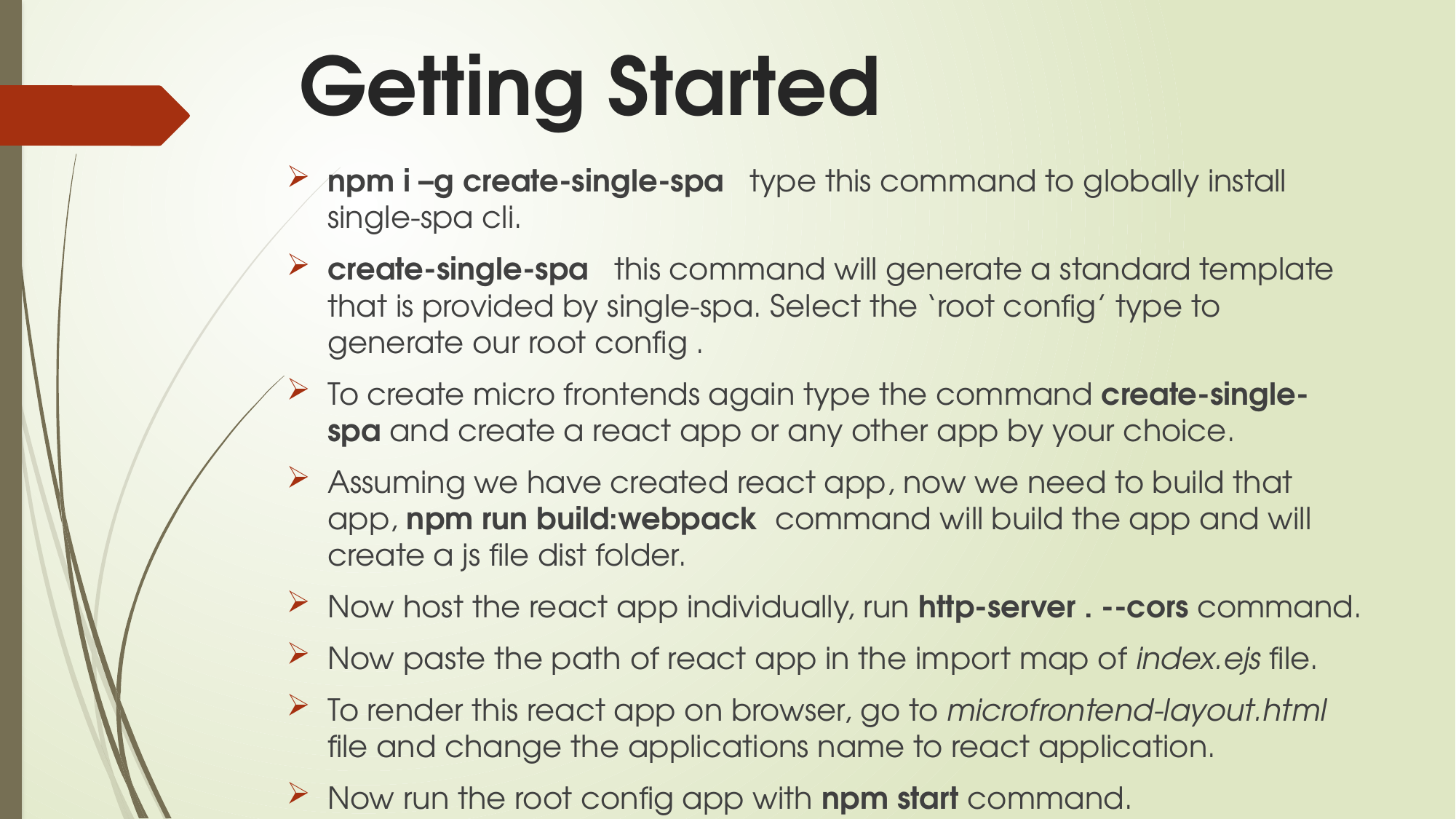

# Getting Started
npm i –g create-single-spa   type this command to globally install single-spa cli.
create-single-spa   this command will generate a standard template that is provided by single-spa. Select the ‘root config’ type to generate our root config .
To create micro frontends again type the command create-single-spa and create a react app or any other app by your choice.
Assuming we have created react app, now we need to build that app, npm run build:webpack  command will build the app and will create a js file dist folder.
Now host the react app individually, run http-server . --cors command.
Now paste the path of react app in the import map of index.ejs file.
To render this react app on browser, go to microfrontend-layout.html file and change the applications name to react application.
Now run the root config app with npm start command.